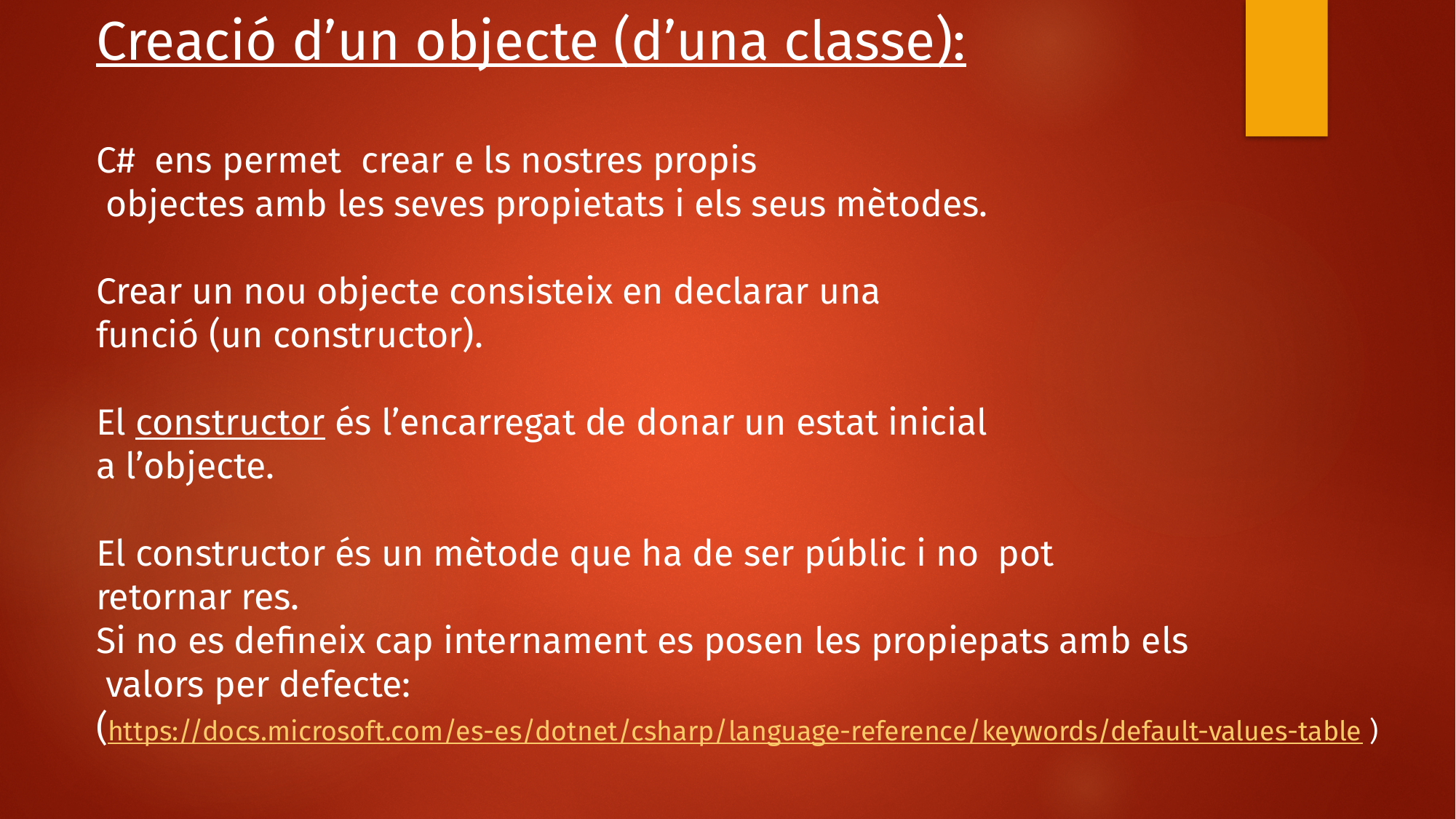

Creació d’un objecte (d’una classe):

C#  ens permet  crear e ls nostres propis
 objectes amb les seves propietats i els seus mètodes.

Crear un nou objecte consisteix en declarar una
funció (un constructor).

El constructor és l’encarregat de donar un estat inicial
a l’objecte.

El constructor és un mètode que ha de ser públic i no  pot
retornar res.
Si no es defineix cap internament es posen les propiepats amb els
 valors per defecte:
(https://docs.microsoft.com/es-es/dotnet/csharp/language-reference/keywords/default-values-table )